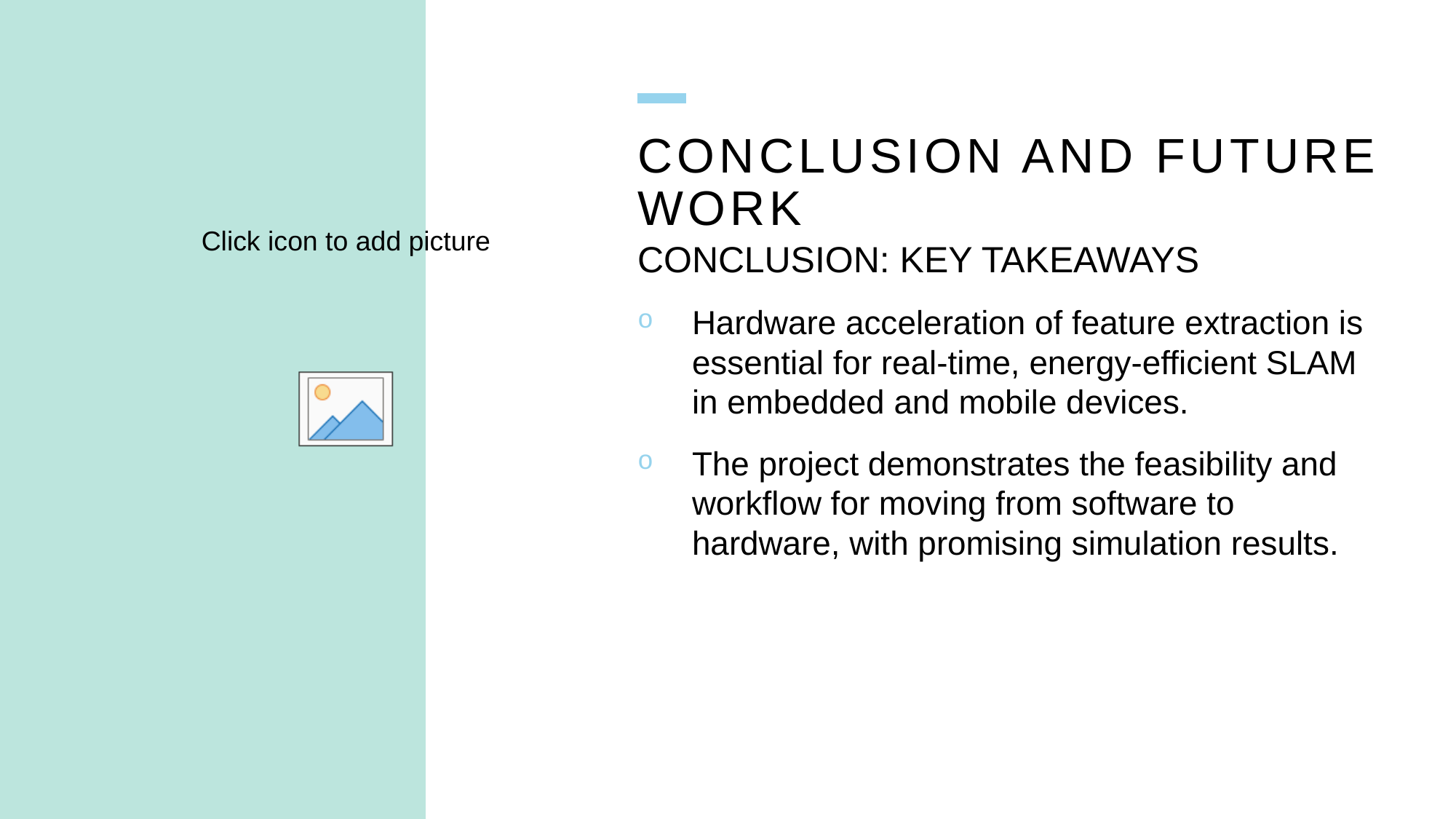

# Conclusion and Future Work

Conclusion: Key Takeaways
Hardware acceleration of feature extraction is essential for real-time, energy-efficient SLAM in embedded and mobile devices.
The project demonstrates the feasibility and workflow for moving from software to hardware, with promising simulation results.